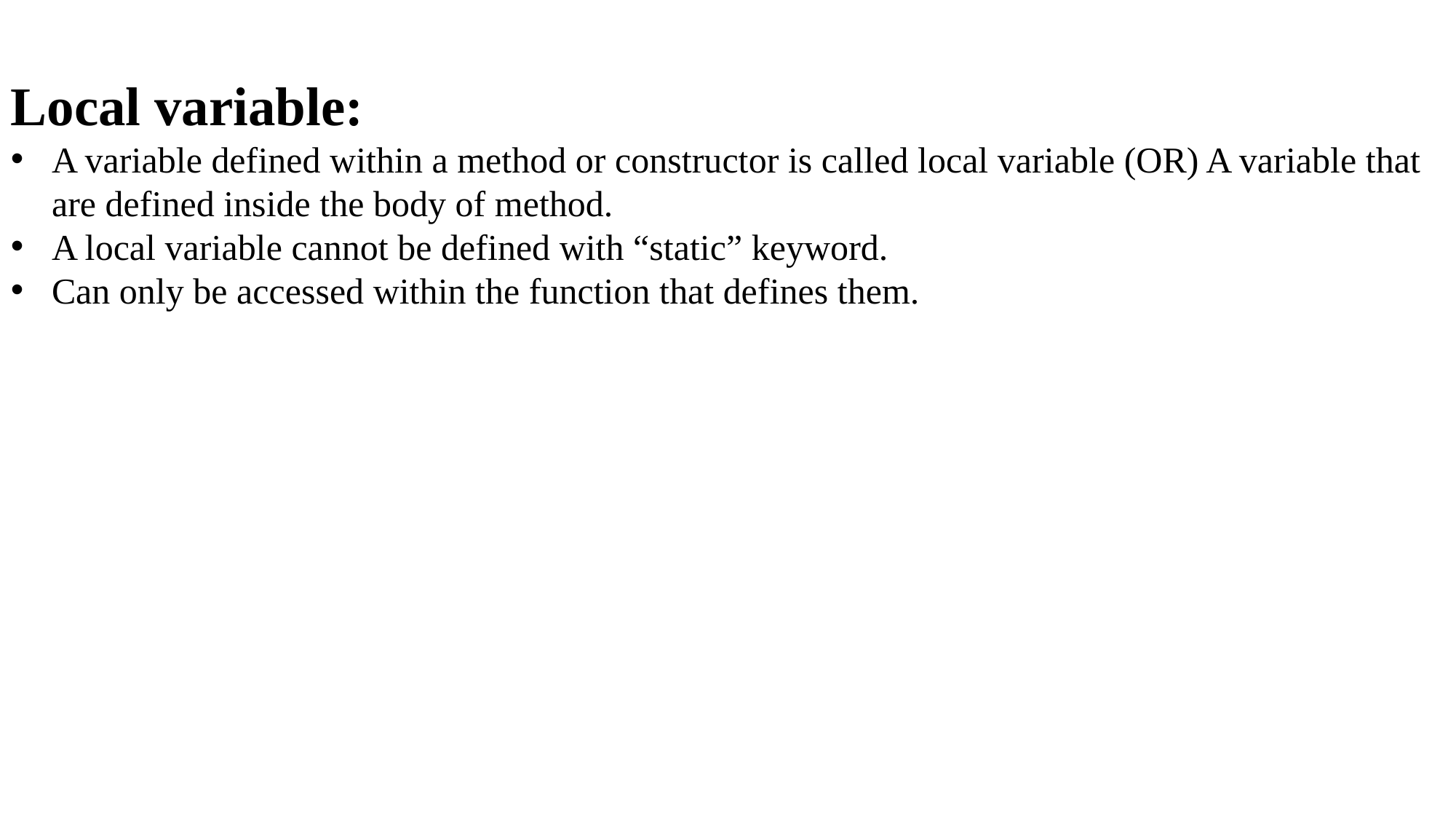

Local variable:
A variable defined within a method or constructor is called local variable (OR) A variable that are defined inside the body of method.
A local variable cannot be defined with “static” keyword.
Can only be accessed within the function that defines them.